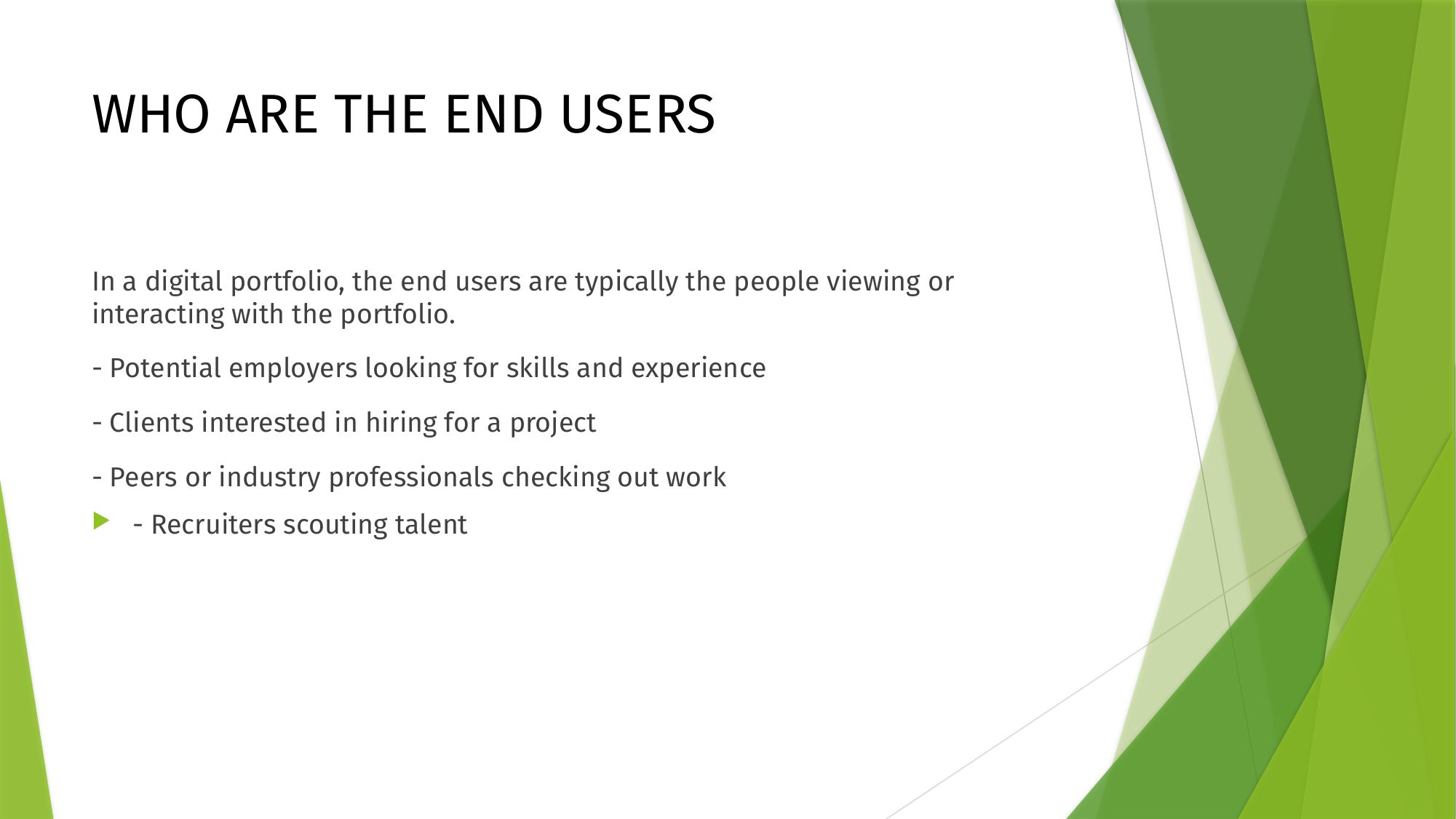

# WHO ARE THE END USERS
In a digital portfolio, the end users are typically the people viewing or interacting with the portfolio.
- Potential employers looking for skills and experience
- Clients interested in hiring for a project
- Peers or industry professionals checking out work
- Recruiters scouting talent